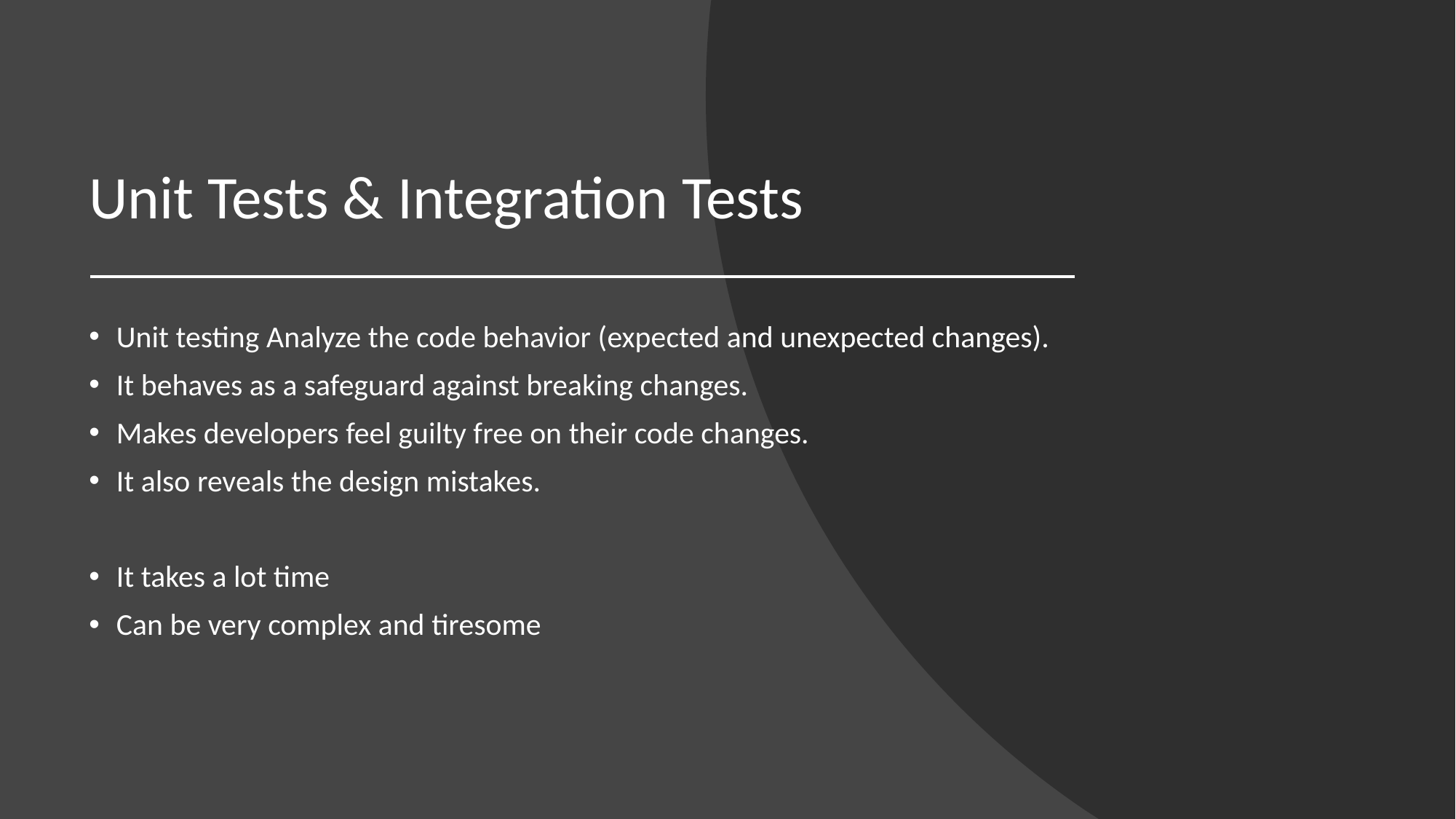

# Unit Tests & Integration Tests
Unit testing Analyze the code behavior (expected and unexpected changes).
It behaves as a safeguard against breaking changes.
Makes developers feel guilty free on their code changes.
It also reveals the design mistakes.

It takes a lot time
Can be very complex and tiresome